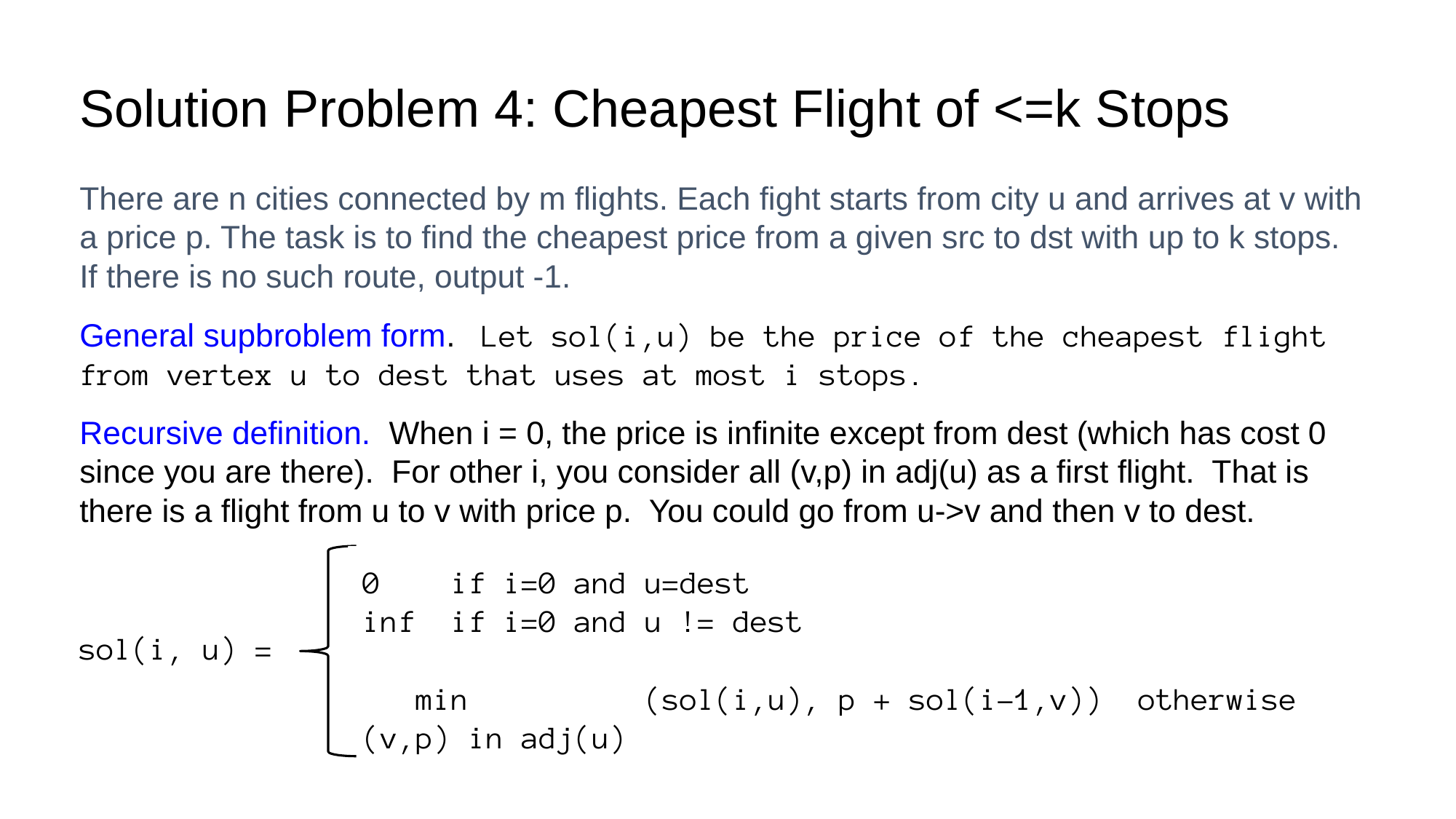

# Solution Problem 4: Cheapest Flight of <=k Stops

There are n cities connected by m flights. Each fight starts from city u and arrives at v with a price p. The task is to find the cheapest price from a given src to dst with up to k stops. If there is no such route, output -1.
General supbroblem form.  Let sol(i,u) be the price of the cheapest flight from vertex u to dest that uses at most i stops.
Recursive definition.  When i = 0, the price is infinite except from dest (which has cost 0 since you are there).  For other i, you consider all (v,p) in adj(u) as a first flight.  That is there is a flight from u to v with price p.  You could go from u->v and then v to dest.

sol(i, u) =

0    if i=0 and u=dest
inf  if i=0 and u != dest

   min          (sol(i,u), p + sol(i-1,v))  otherwise
(v,p) in adj(u)